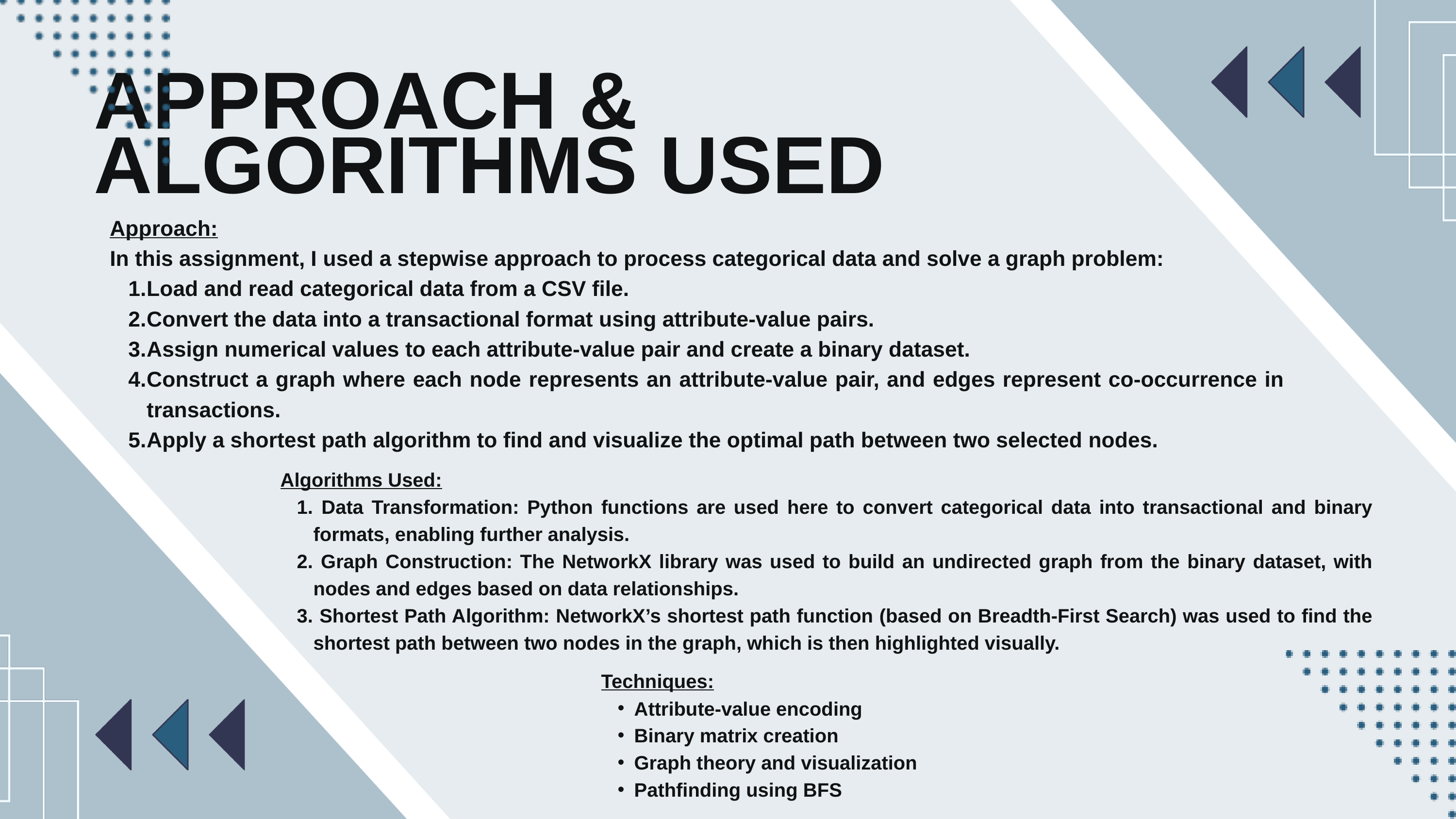

APPROACH & ALGORITHMS USED
Approach:
In this assignment, I used a stepwise approach to process categorical data and solve a graph problem:
Load and read categorical data from a CSV file.
Convert the data into a transactional format using attribute-value pairs.
Assign numerical values to each attribute-value pair and create a binary dataset.
Construct a graph where each node represents an attribute-value pair, and edges represent co-occurrence in transactions.
Apply a shortest path algorithm to find and visualize the optimal path between two selected nodes.

Algorithms Used:
 Data Transformation: Python functions are used here to convert categorical data into transactional and binary formats, enabling further analysis.
 Graph Construction: The NetworkX library was used to build an undirected graph from the binary dataset, with nodes and edges based on data relationships.
 Shortest Path Algorithm: NetworkX’s shortest path function (based on Breadth-First Search) was used to find the shortest path between two nodes in the graph, which is then highlighted visually.

Techniques:
Attribute-value encoding
Binary matrix creation
Graph theory and visualization
Pathfinding using BFS